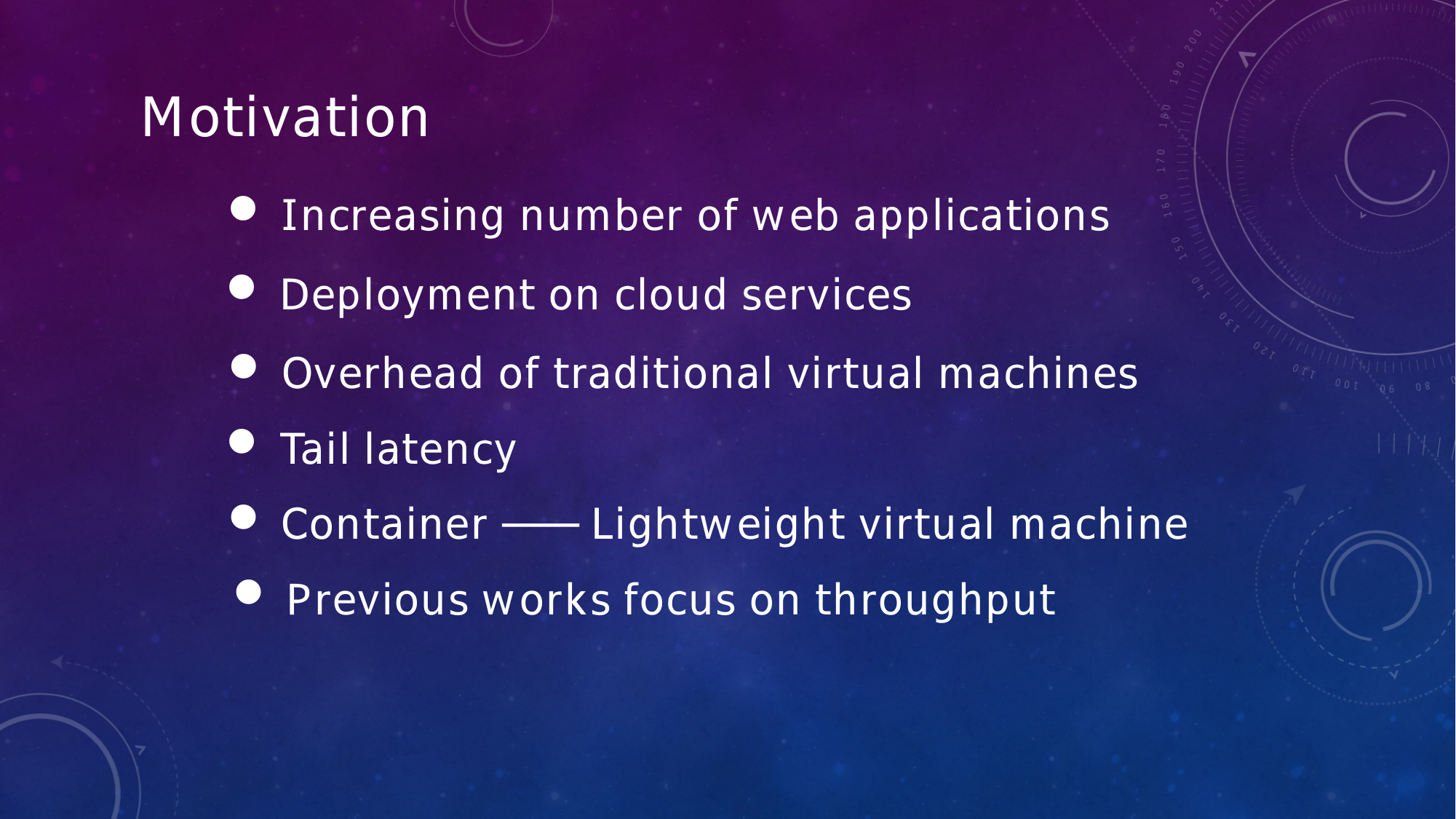

Motivation
Increasing number of web applications
Deployment on cloud services
Overhead of traditional virtual machines
Tail latency
Container —— Lightweight virtual machine
Previous works focus on throughput